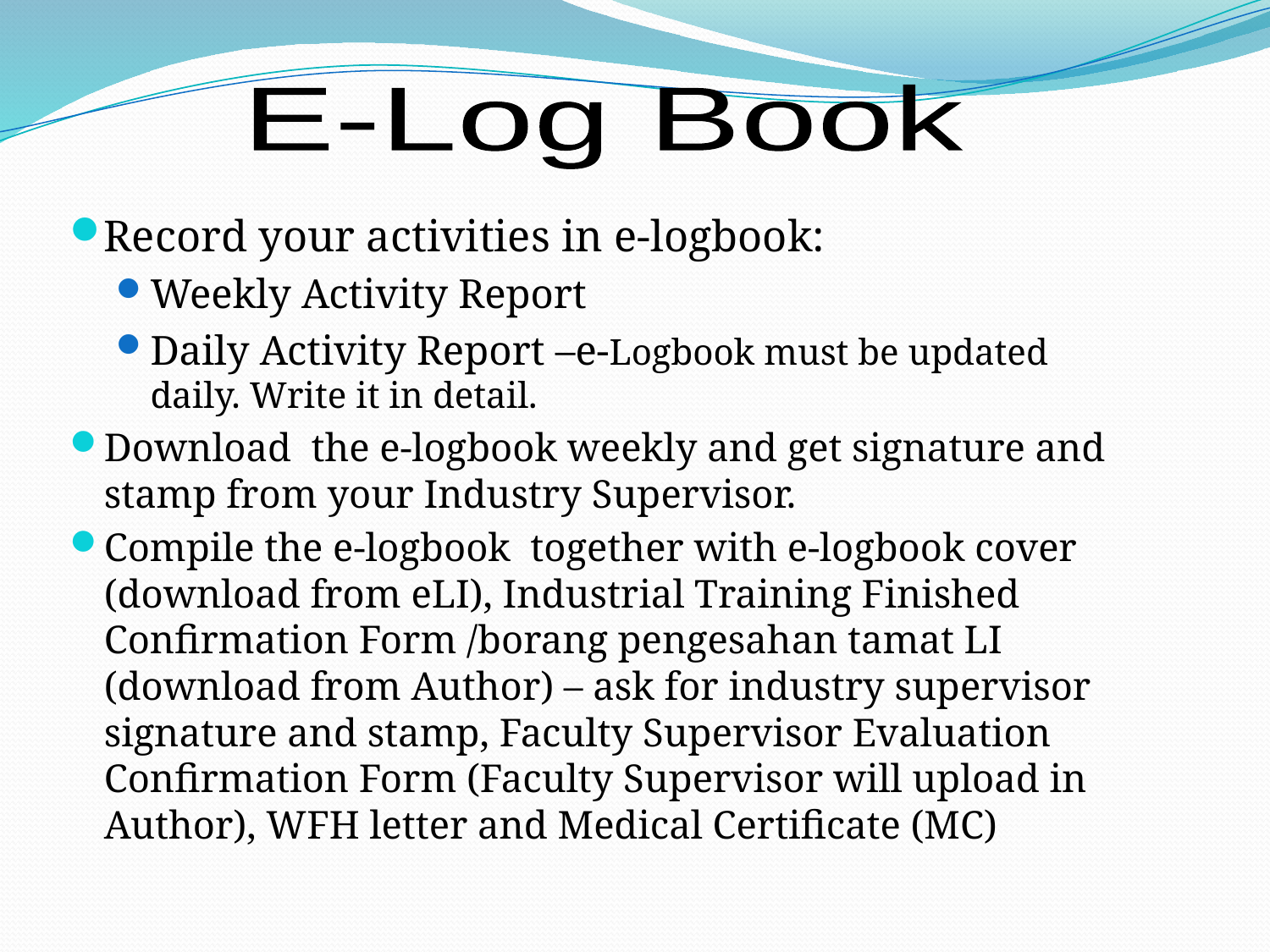

E-Log Book
Record your activities in e-logbook:
Weekly Activity Report
Daily Activity Report –e-Logbook must be updated daily. Write it in detail.
Download  the e-logbook weekly and get signature and stamp from your Industry Supervisor.
Compile the e-logbook  together with e-logbook cover (download from eLI), Industrial Training Finished Confirmation Form /borang pengesahan tamat LI (download from Author) – ask for industry supervisor signature and stamp, Faculty Supervisor Evaluation Confirmation Form (Faculty Supervisor will upload in Author), WFH letter and Medical Certificate (MC)